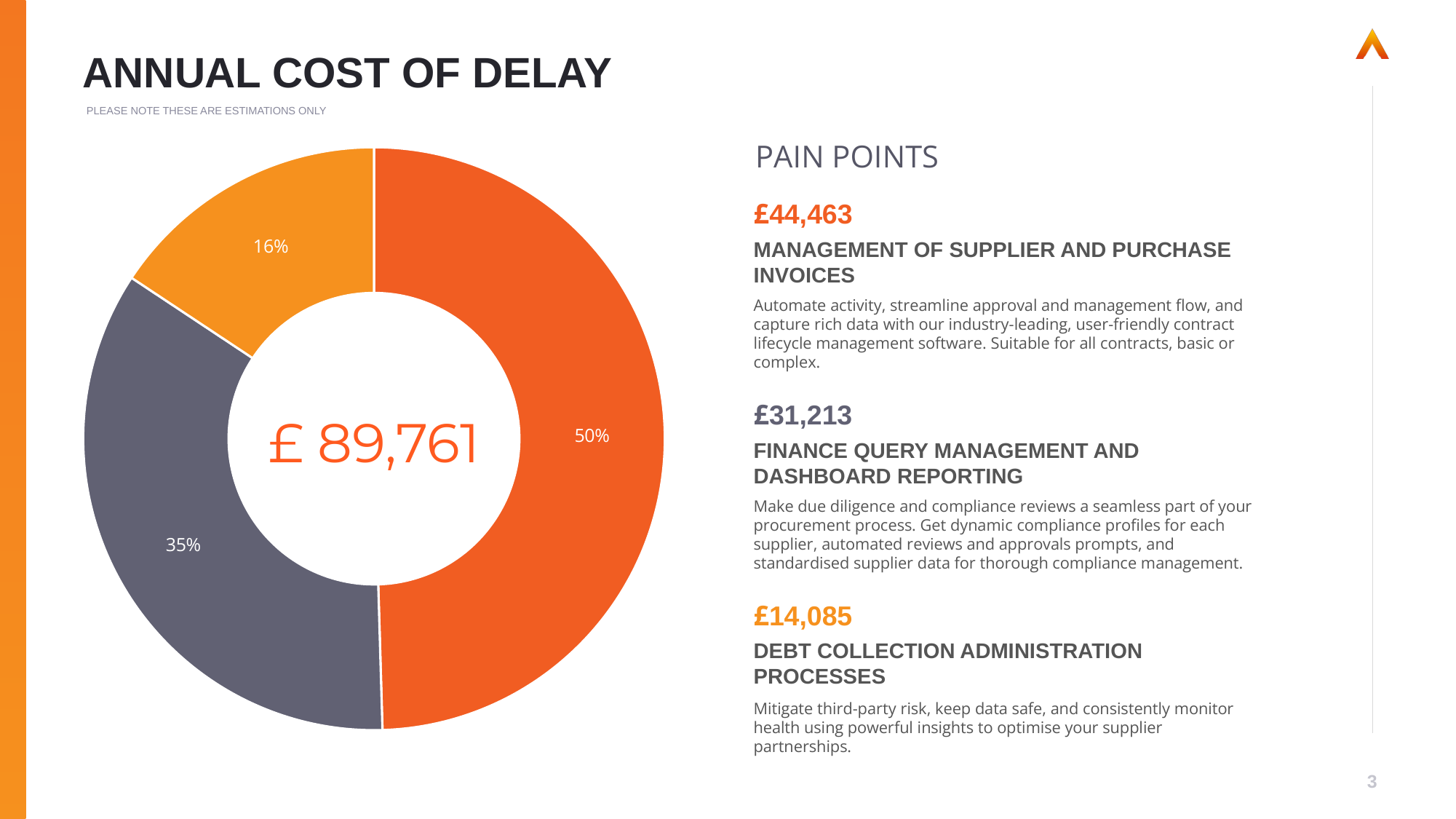

# ANNUAL COST OF DELAY
PLEASE NOTE THESE ARE ESTIMATIONS ONLY

### Chart

| Category |  |
|---|---|
| Raising Purchase Orders | None |
| Purchase Order approvals | None |
| Coding invoice processes | None |
| Management of supplier and purchase invoices | 44463.0 |
| Managing Spend leakage  | None |
| Finance query management & reporting | 31213.0 |
| Debt collection administration processes | 14085.0 |
| Customer Invoicing & Finance Workflow | None |
| Online expense management | None |
PAIN POINTS
£44,463
Management of supplier and purchase invoices
Automate activity, streamline approval and management flow, and capture rich data with our industry-leading, user-friendly contract lifecycle management software. Suitable for all contracts, basic or complex.
£31,213
Finance query management and dashboard reporting
Make due diligence and compliance reviews a seamless part of your procurement process. Get dynamic compliance profiles for each supplier, automated reviews and approvals prompts, and standardised supplier data for thorough compliance management.
£ 89,761
£14,085
Debt collectIon admInIstratIon processes
Mitigate third-party risk, keep data safe, and consistently monitor health using powerful insights to optimise your supplier partnerships.
3